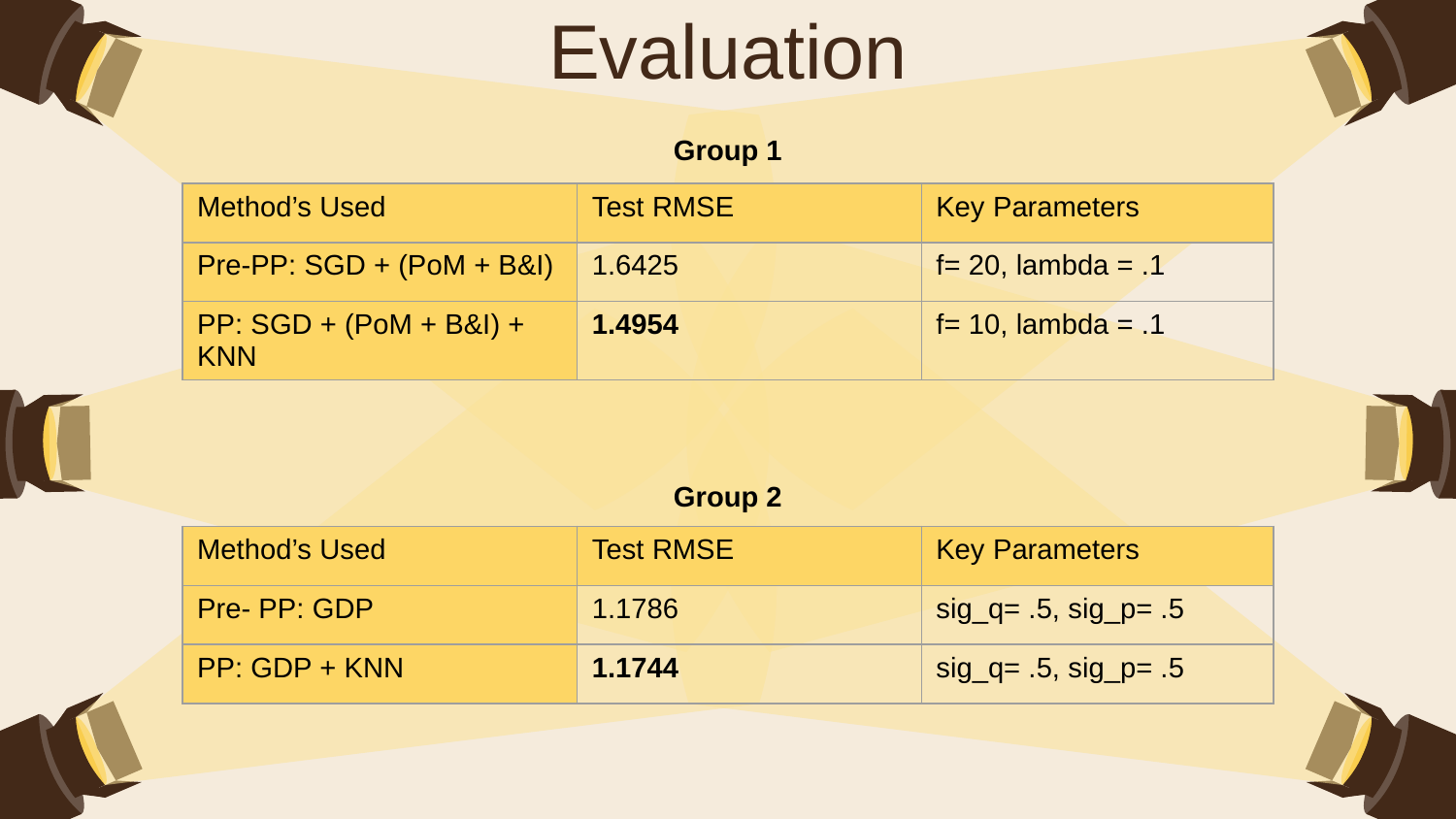

# Evaluation
Group 1
| Method’s Used | Test RMSE | Key Parameters |
| --- | --- | --- |
| Pre-PP: SGD + (PoM + B&I) | 1.6425 | f= 20, lambda = .1 |
| PP: SGD + (PoM + B&I) + KNN | 1.4954 | f= 10, lambda = .1 |
Group 2
| Method’s Used | Test RMSE | Key Parameters |
| --- | --- | --- |
| Pre- PP: GDP | 1.1786 | sig\_q= .5, sig\_p= .5 |
| PP: GDP + KNN | 1.1744 | sig\_q= .5, sig\_p= .5 |